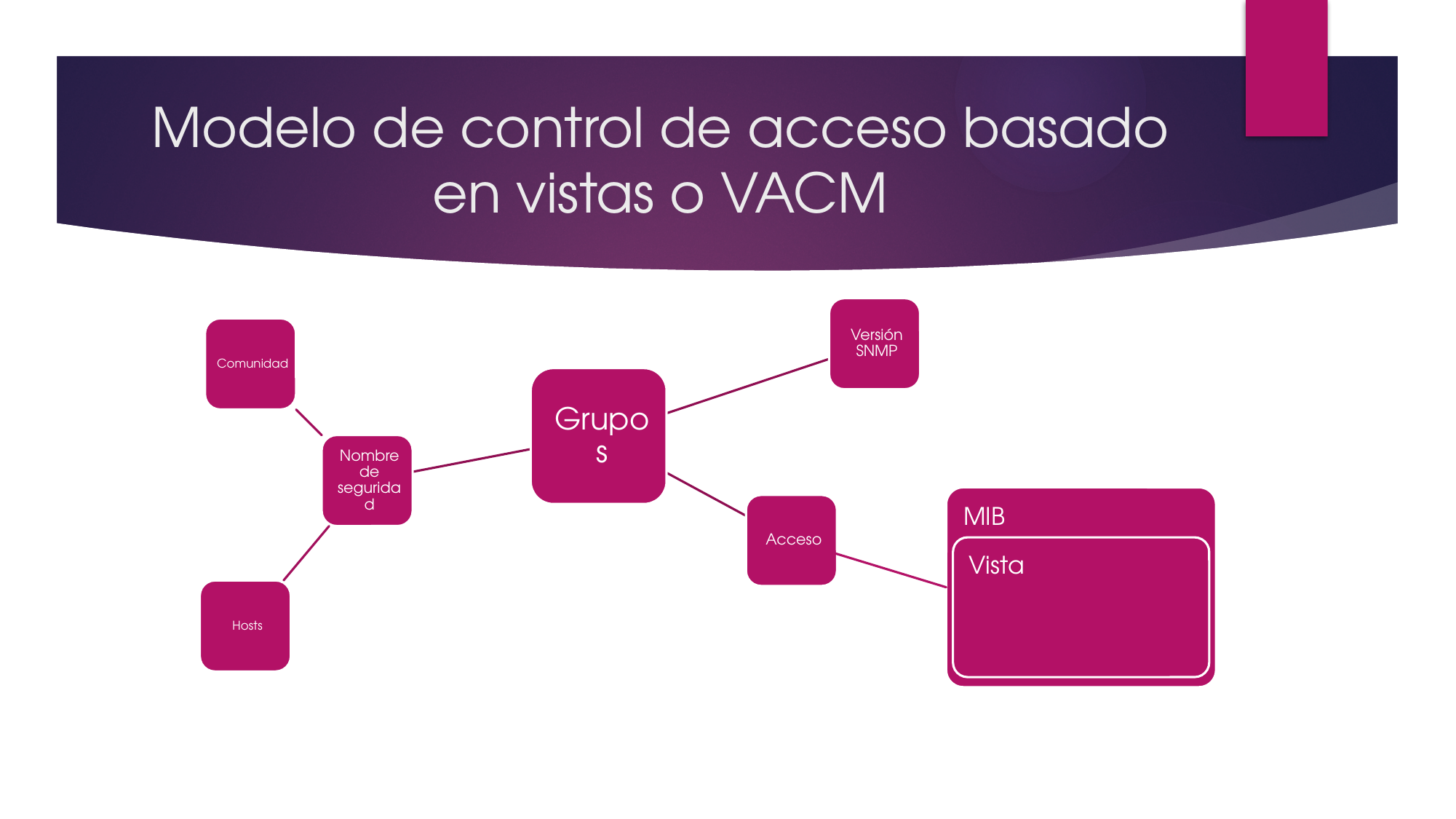

Grupos
Versión SNMP
Nombre de seguridad
Comunidad
Hosts
Acceso
# Modelo de control de acceso basado en vistas o VACM
MIB
Vista